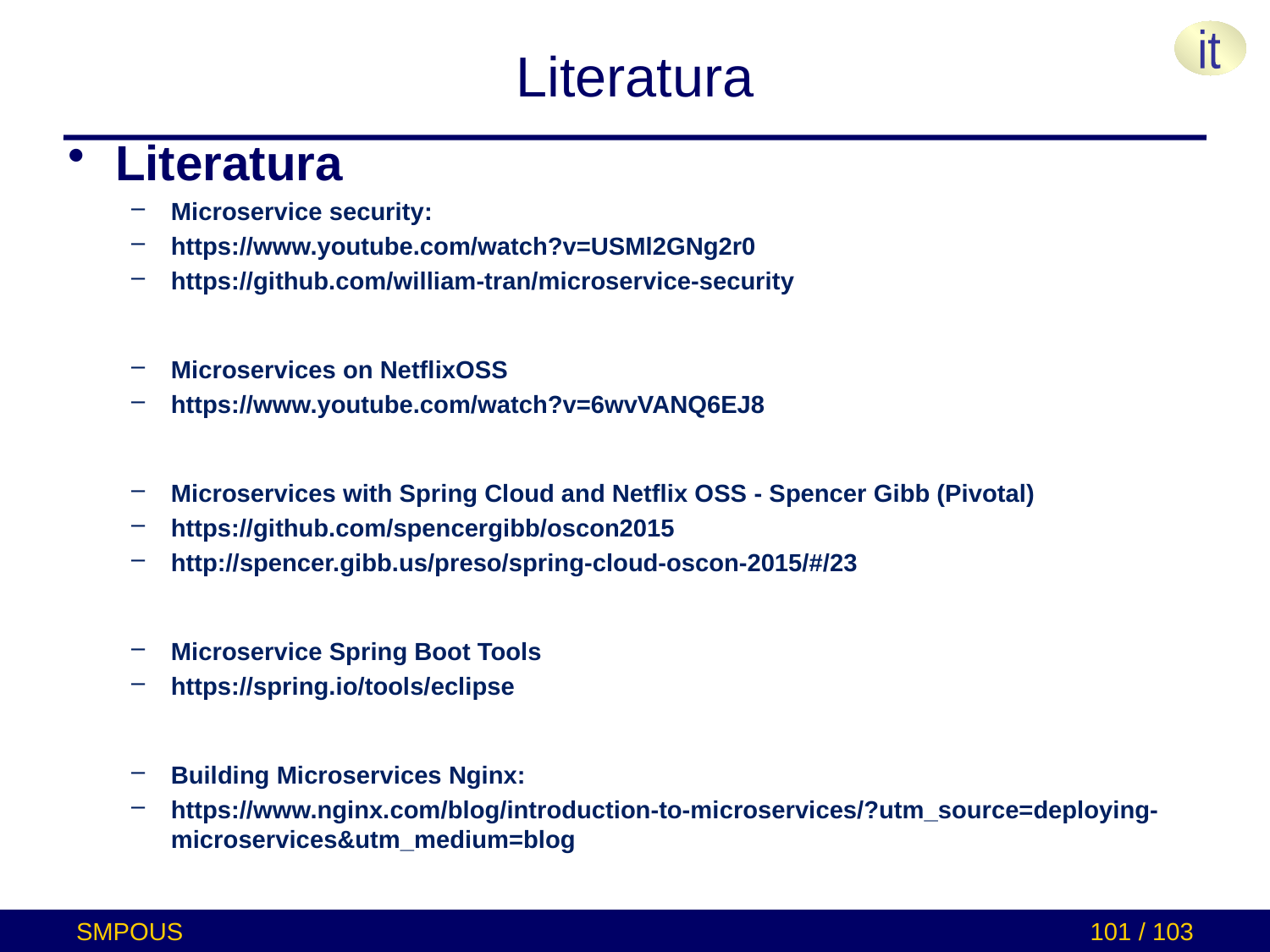

# Literatura
Literatura
Microservice security:
https://www.youtube.com/watch?v=USMl2GNg2r0
https://github.com/william-tran/microservice-security

Microservices on NetflixOSS
https://www.youtube.com/watch?v=6wvVANQ6EJ8

Microservices with Spring Cloud and Netflix OSS - Spencer Gibb (Pivotal)
https://github.com/spencergibb/oscon2015
http://spencer.gibb.us/preso/spring-cloud-oscon-2015/#/23

Microservice Spring Boot Tools
https://spring.io/tools/eclipse

Building Microservices Nginx:
https://www.nginx.com/blog/introduction-to-microservices/?utm_source=deploying-microservices&utm_medium=blog
SMPOUS
101 / 103